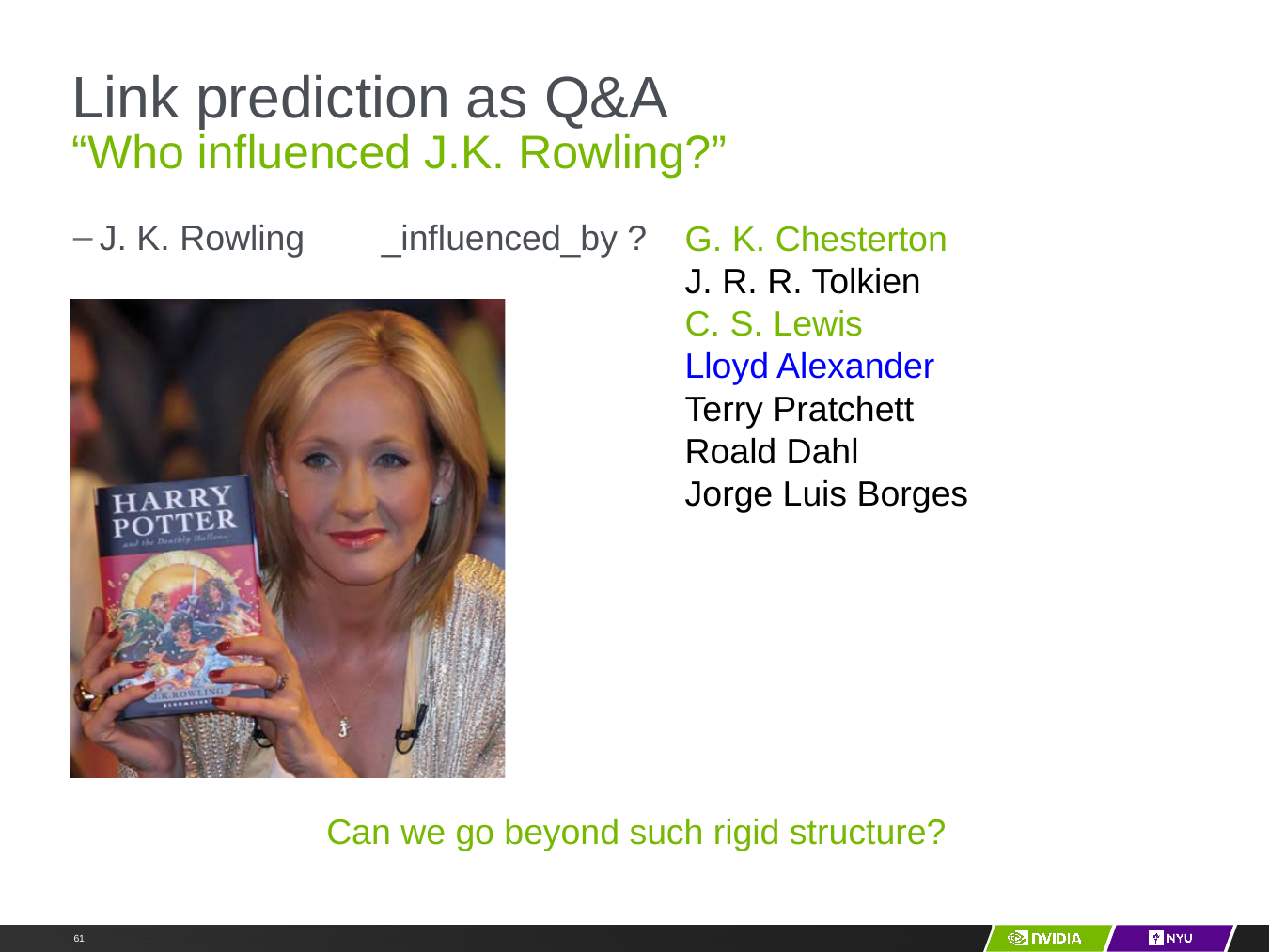

# Link prediction as Q&A
“Who influenced J.K. Rowling?”
J. K. Rowling	_influenced_by ?

G. K. Chesterton
J. R. R. Tolkien
C. S. Lewis
Lloyd Alexander
Terry Pratchett
Roald Dahl
Jorge Luis Borges

Can we go beyond such rigid structure?